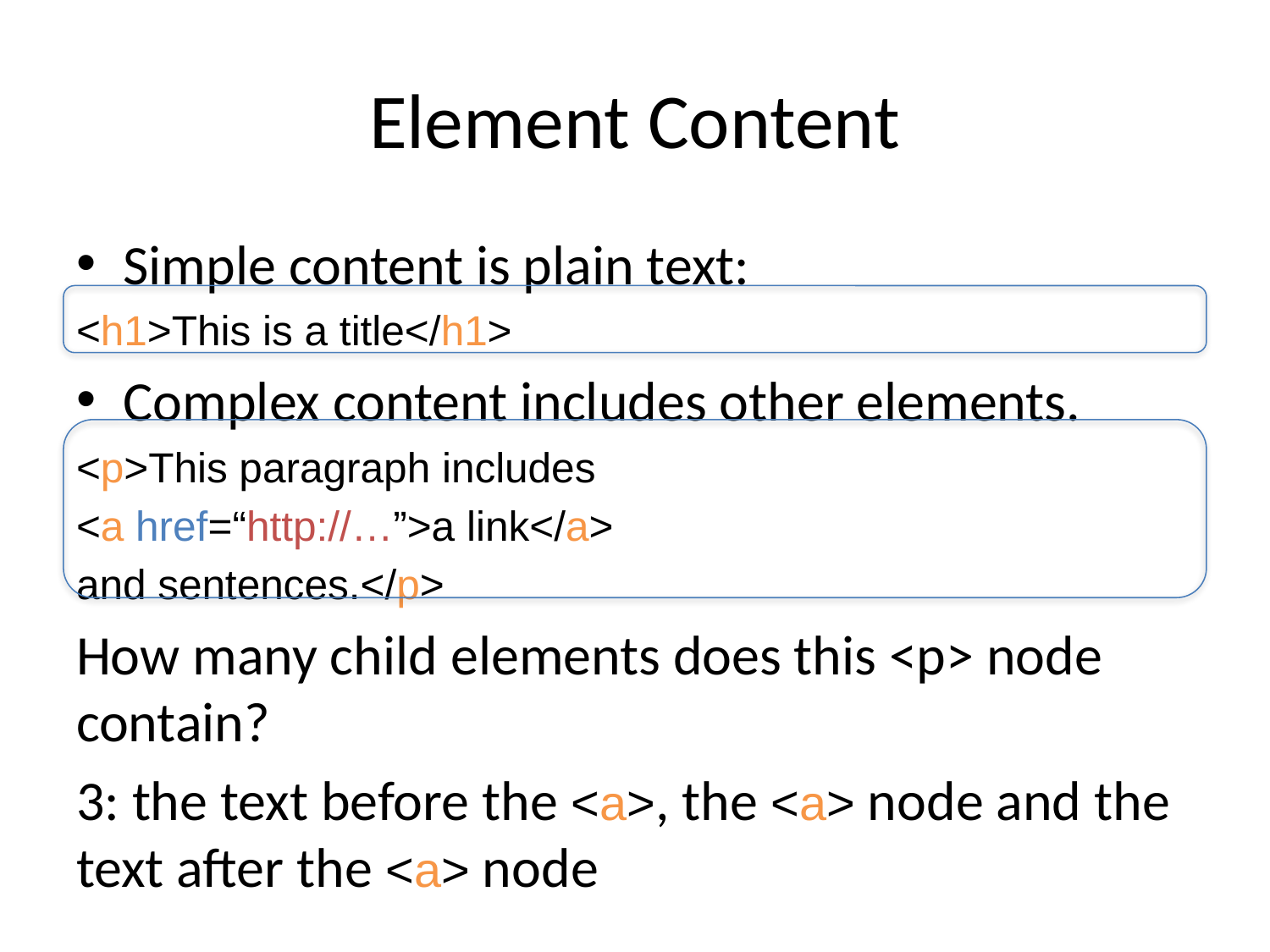

# Element Content
Simple content is plain text:
<h1>This is a title</h1>
Complex content includes other elements.
<p>This paragraph includes
<a href=“http://…”>a link</a>
and sentences.</p>
How many child elements does this <p> node contain?
3: the text before the <a>, the <a> node and the text after the <a> node